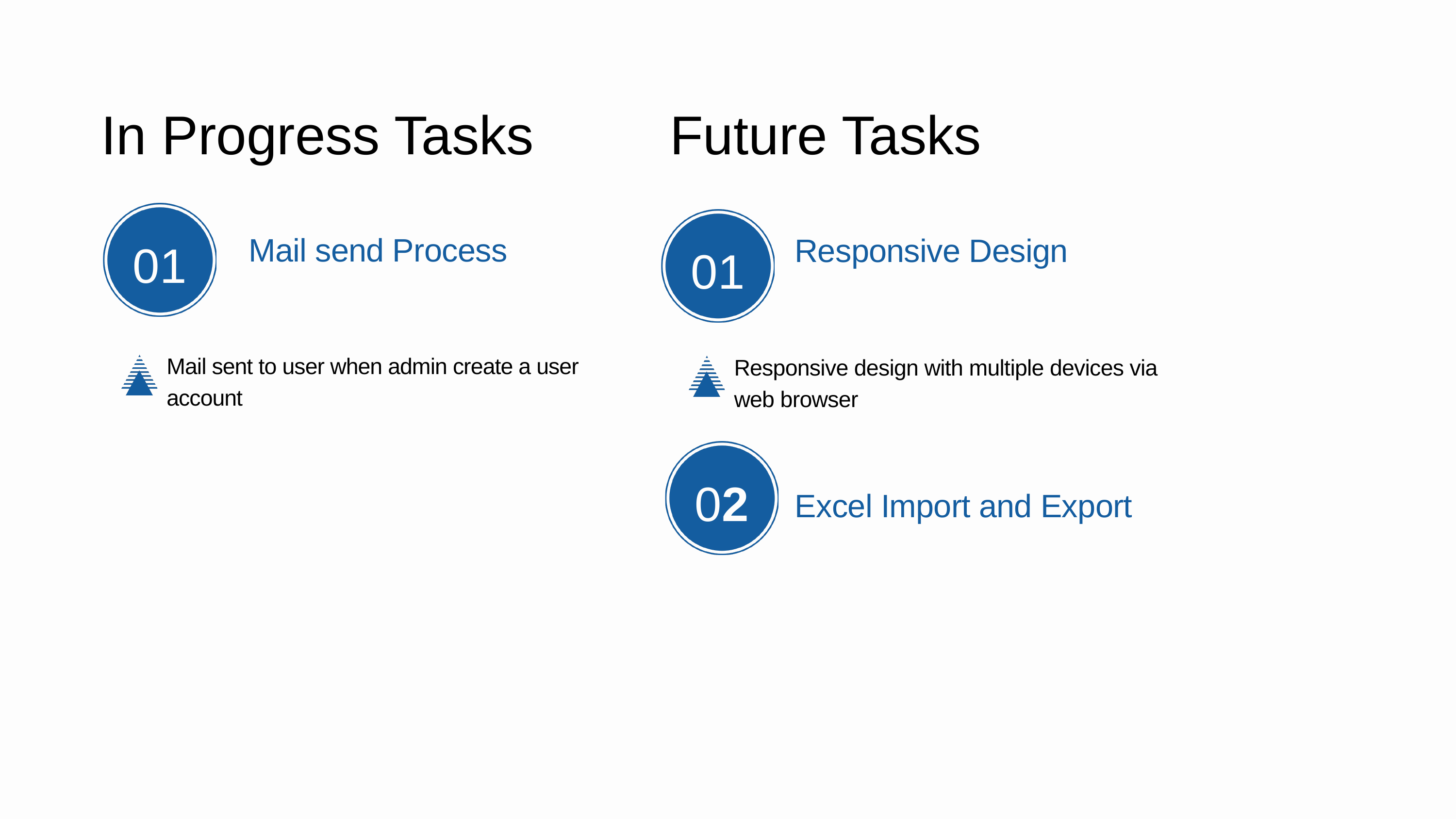

In Progress Tasks         Future Tasks

Mail send Process

Responsive Design
01
01
Marketing Strategy
02
Mail sent to user when admin create a user account

Responsive design with multiple devices via web browser

03
02
Excel Import and Export